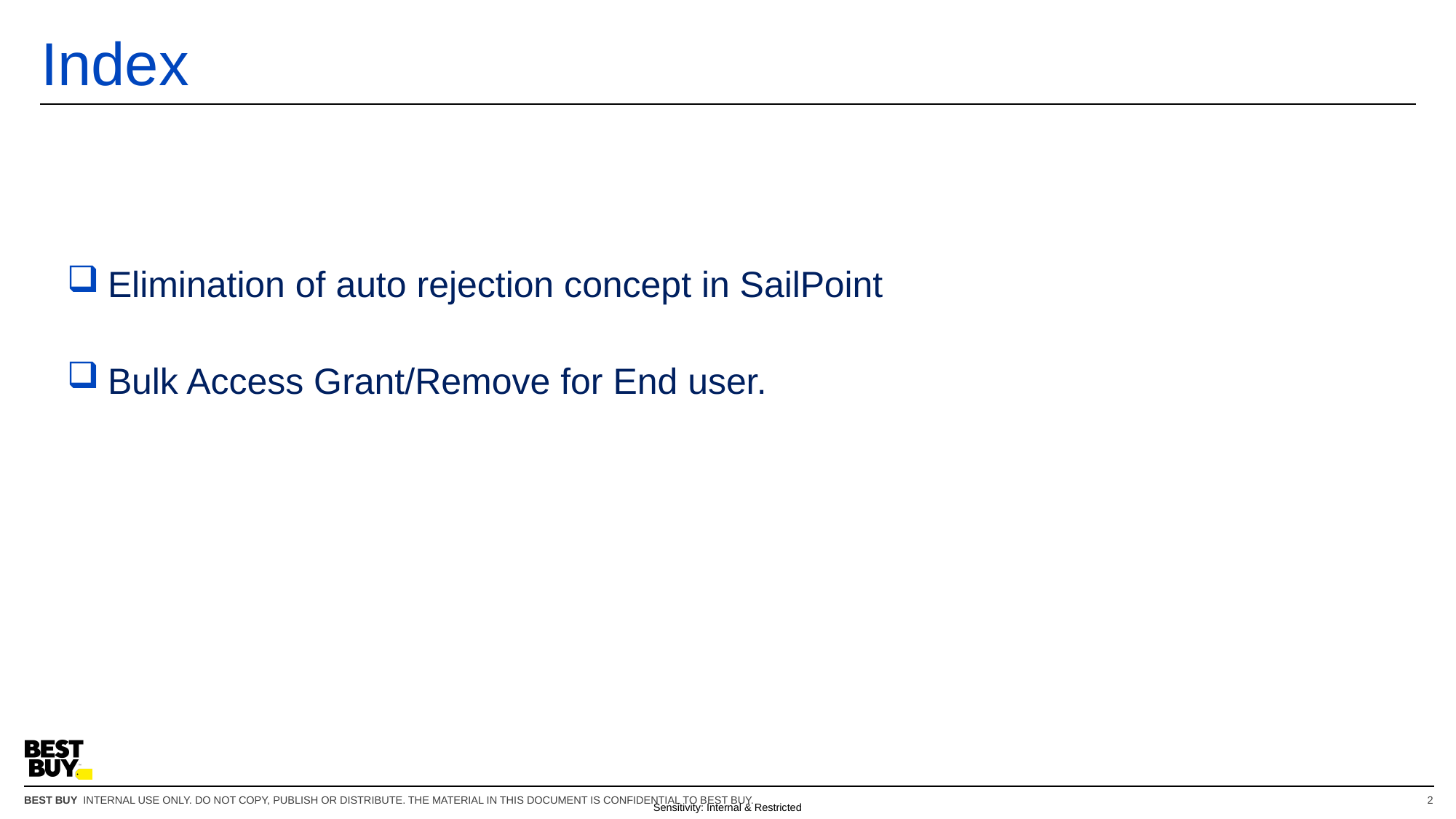

# Index
Elimination of auto rejection concept in SailPoint

Bulk Access Grant/Remove for End user.

2